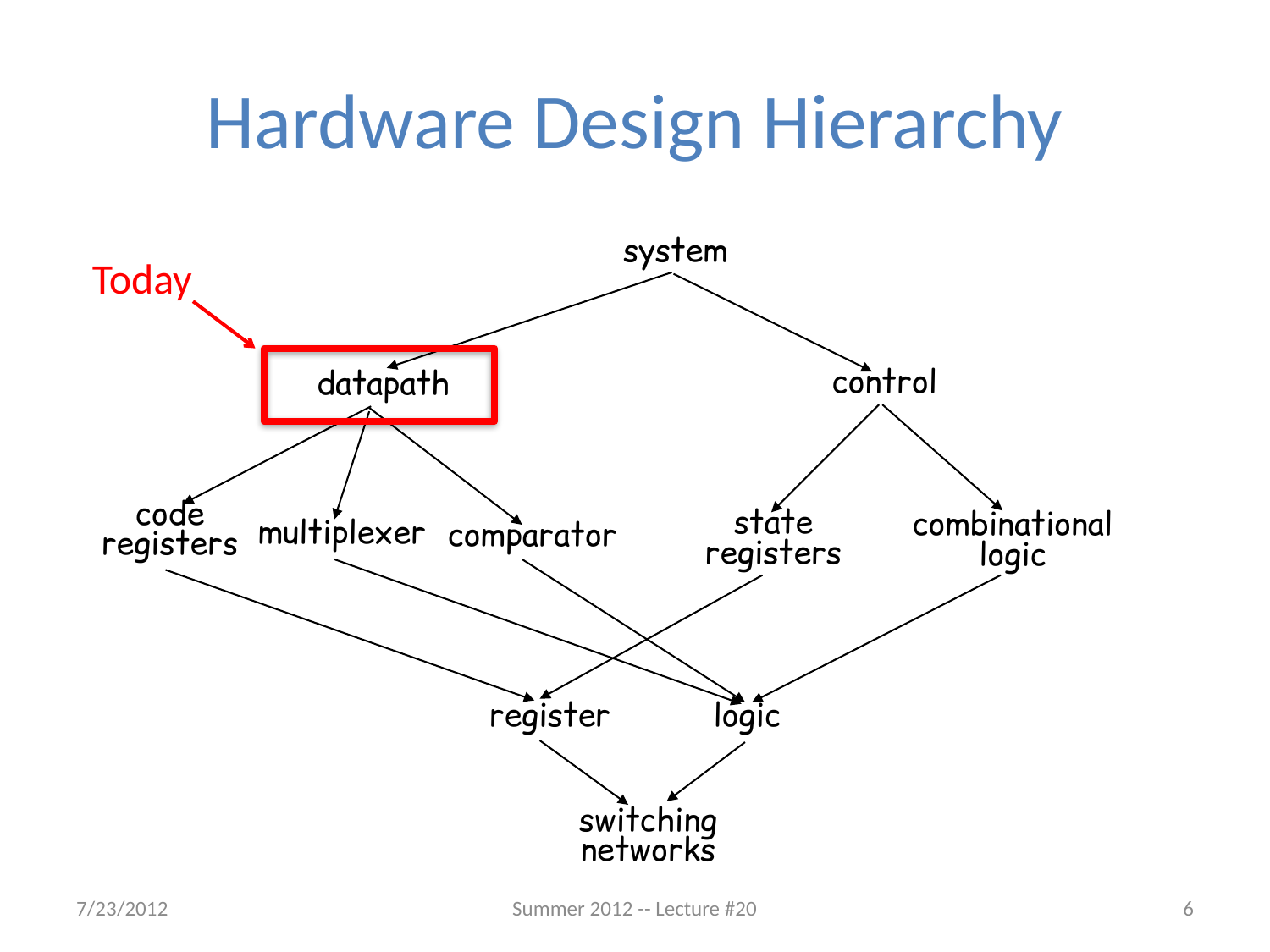

# Hardware Design Hierarchy
system
Today

control
datapath

code
registers
state
registers
combinational
logic
multiplexer
comparator

register
logic

switching
networks
7/23/2012
Summer 2012 -- Lecture #20
6